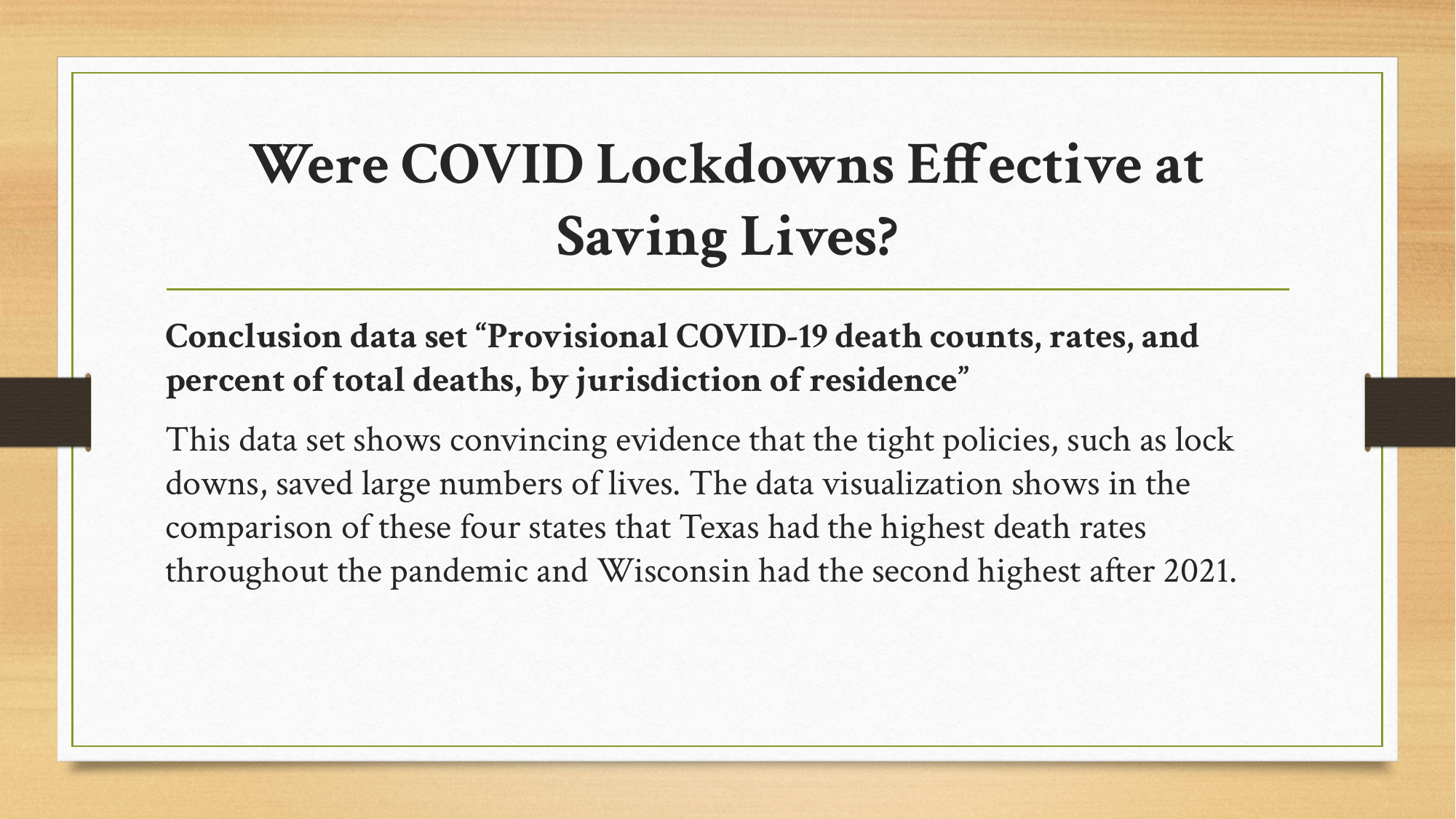

# Were COVID Lockdowns Effective at Saving Lives?
Conclusion data set “Provisional COVID-19 death counts, rates, and percent of total deaths, by jurisdiction of residence”
This data set shows convincing evidence that the tight policies, such as lock downs, saved large numbers of lives. The data visualization shows in the comparison of these four states that Texas had the highest death rates throughout the pandemic and Wisconsin had the second highest after 2021.